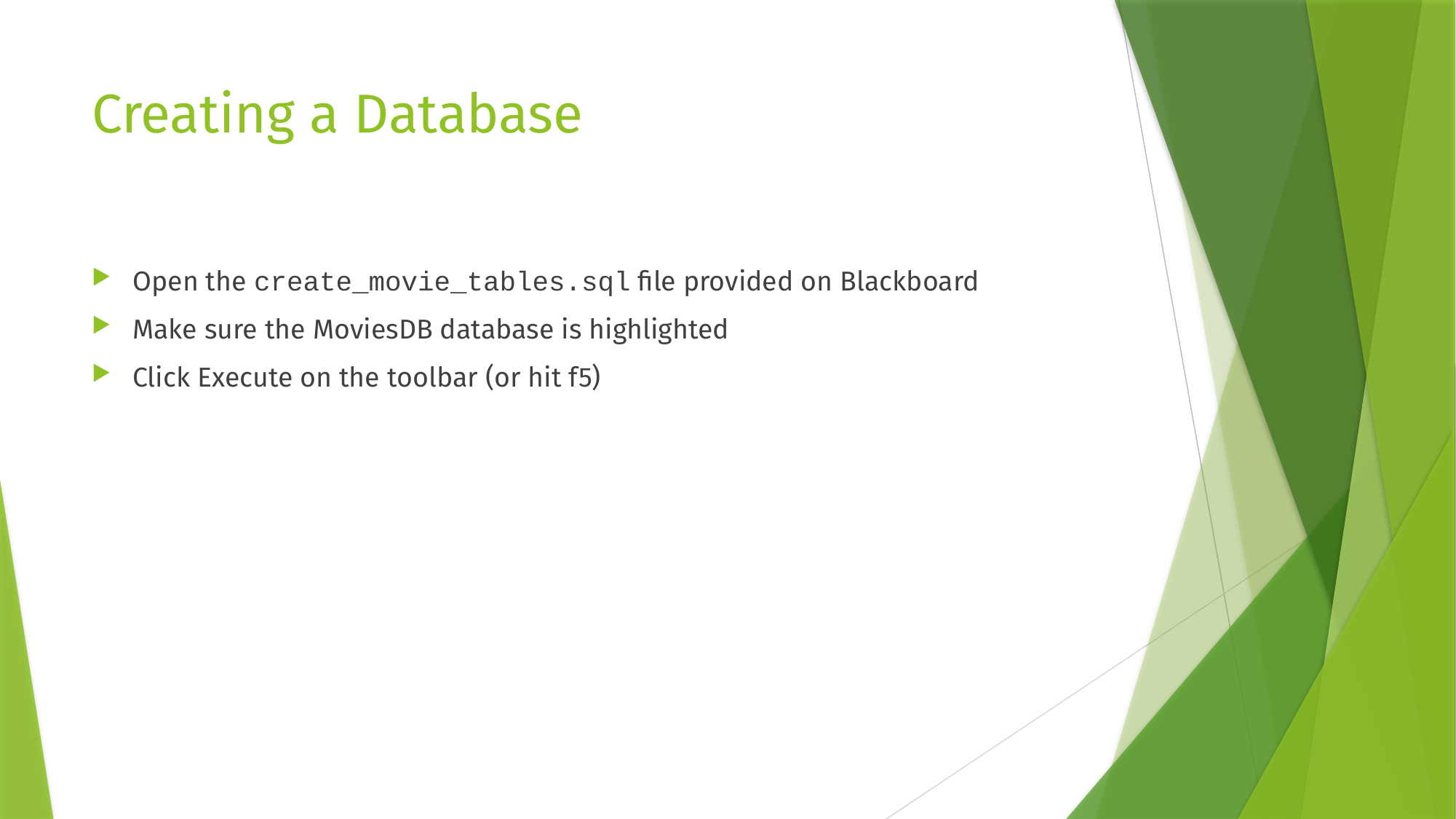

# Creating a Database
Open the create_movie_tables.sql file provided on Blackboard
Make sure the MoviesDB database is highlighted
Click Execute on the toolbar (or hit f5)